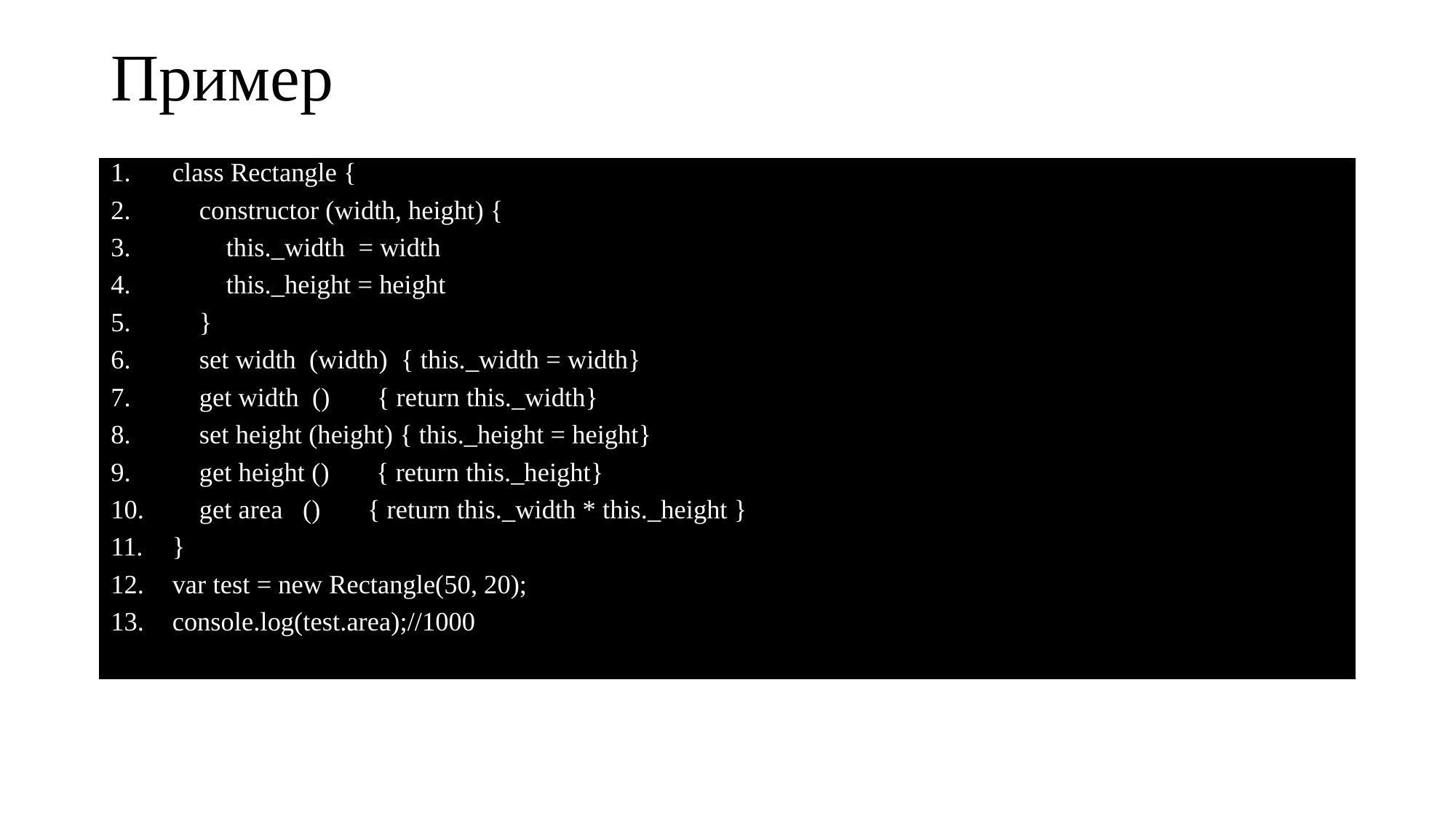

# Пример
class Rectangle {
    constructor (width, height) {
        this._width  = width
        this._height = height
    }
    set width  (width)  { this._width = width}
    get width  ()       { return this._width}
    set height (height) { this._height = height}
    get height ()       { return this._height}
    get area   ()       { return this._width * this._height }
}
var test = new Rectangle(50, 20);
console.log(test.area);//1000